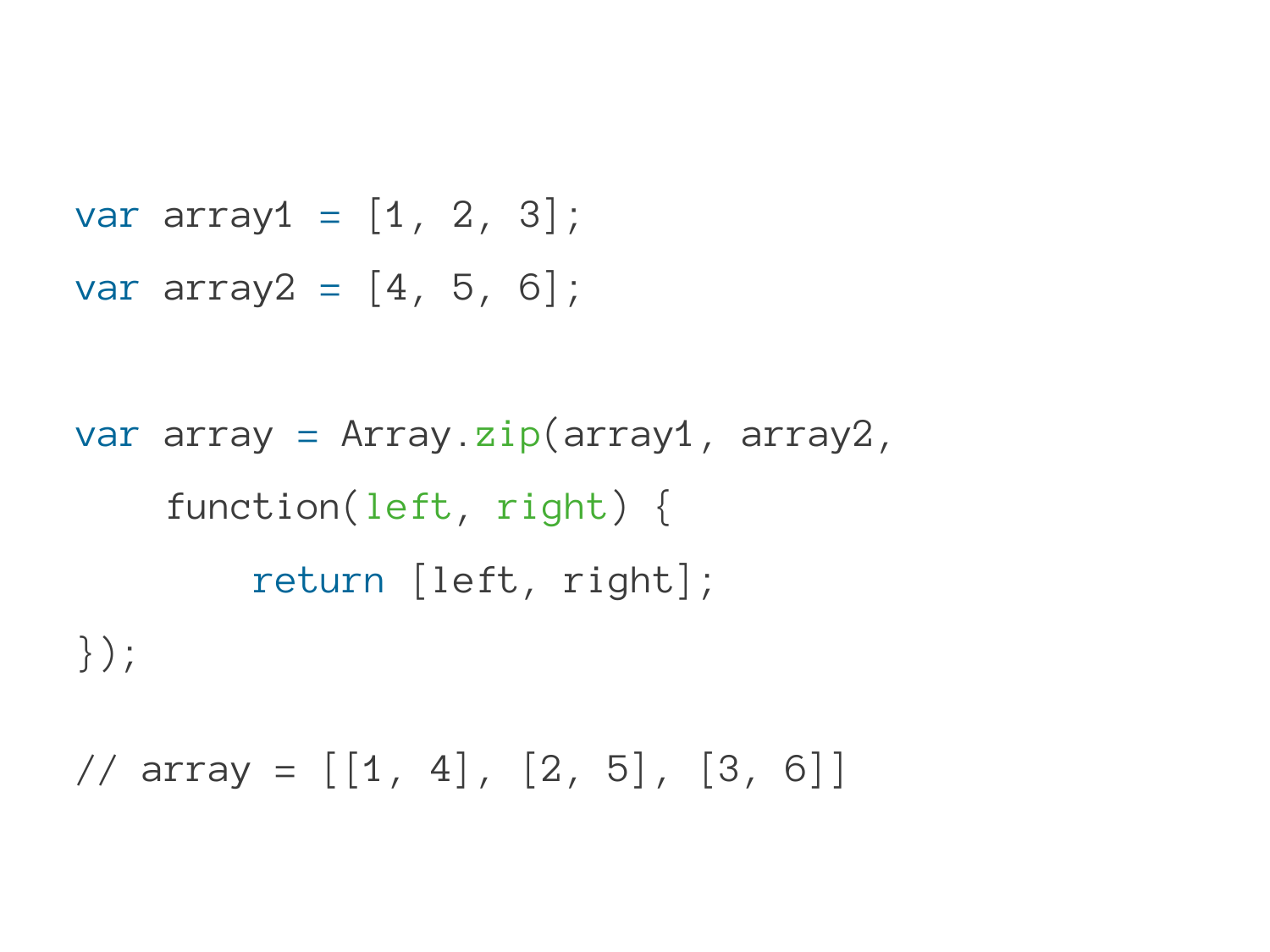

var array1 = [1, 2, 3];
var array2 = [4, 5, 6];
var array = Array.zip(array1, array2,
    function(left, right) {
        return [left, right];
});

// array = [[1, 4], [2, 5], [3, 6]]
22